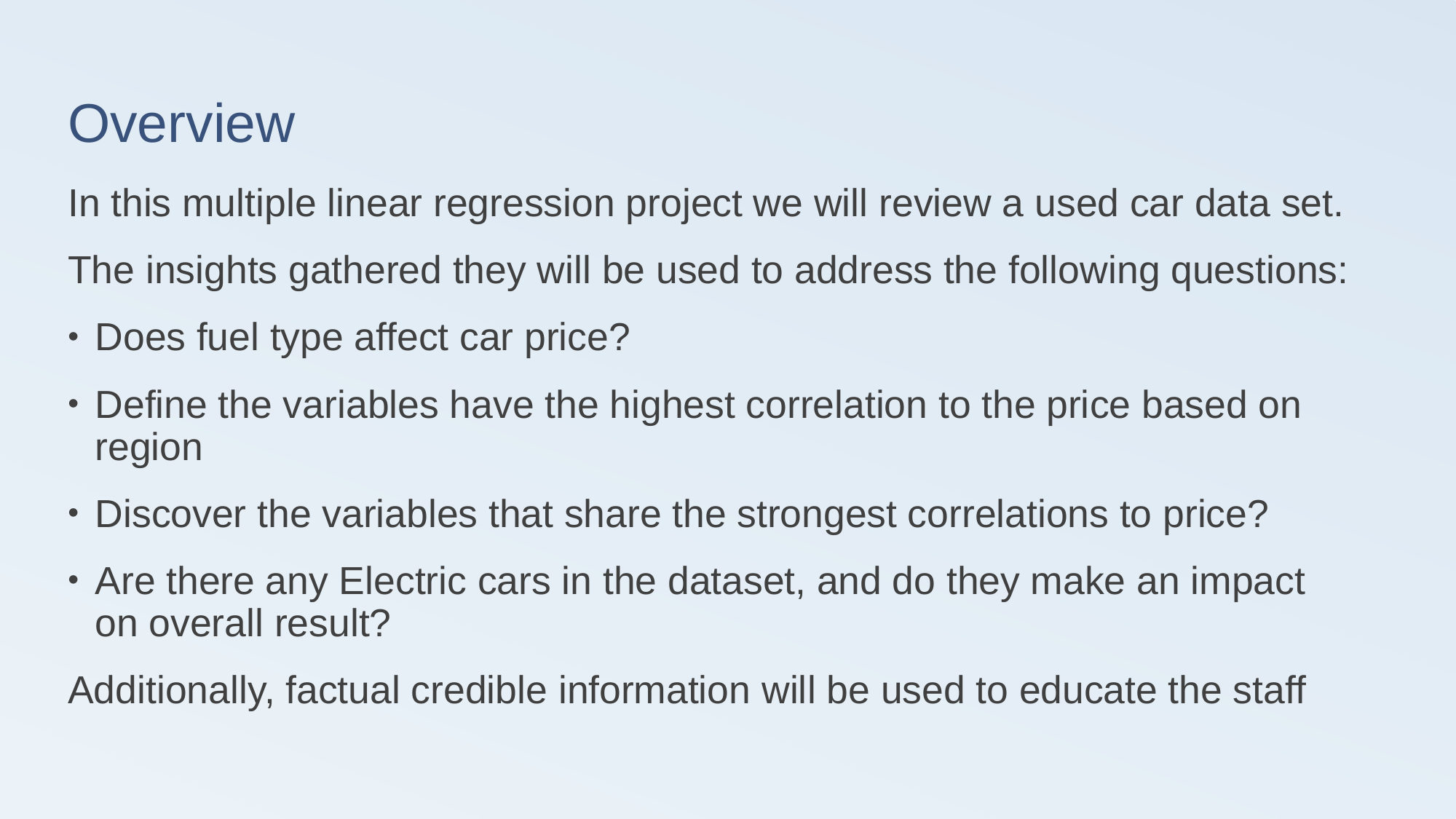

# Overview
In this multiple linear regression project we will review a used car data set.
The insights gathered they will be used to address the following questions:
Does fuel type affect car price?
Define the variables have the highest correlation to the price based on region
Discover the variables that share the strongest correlations to price?
Are there any Electric cars in the dataset, and do they make an impact on overall result?
Additionally, factual credible information will be used to educate the staff